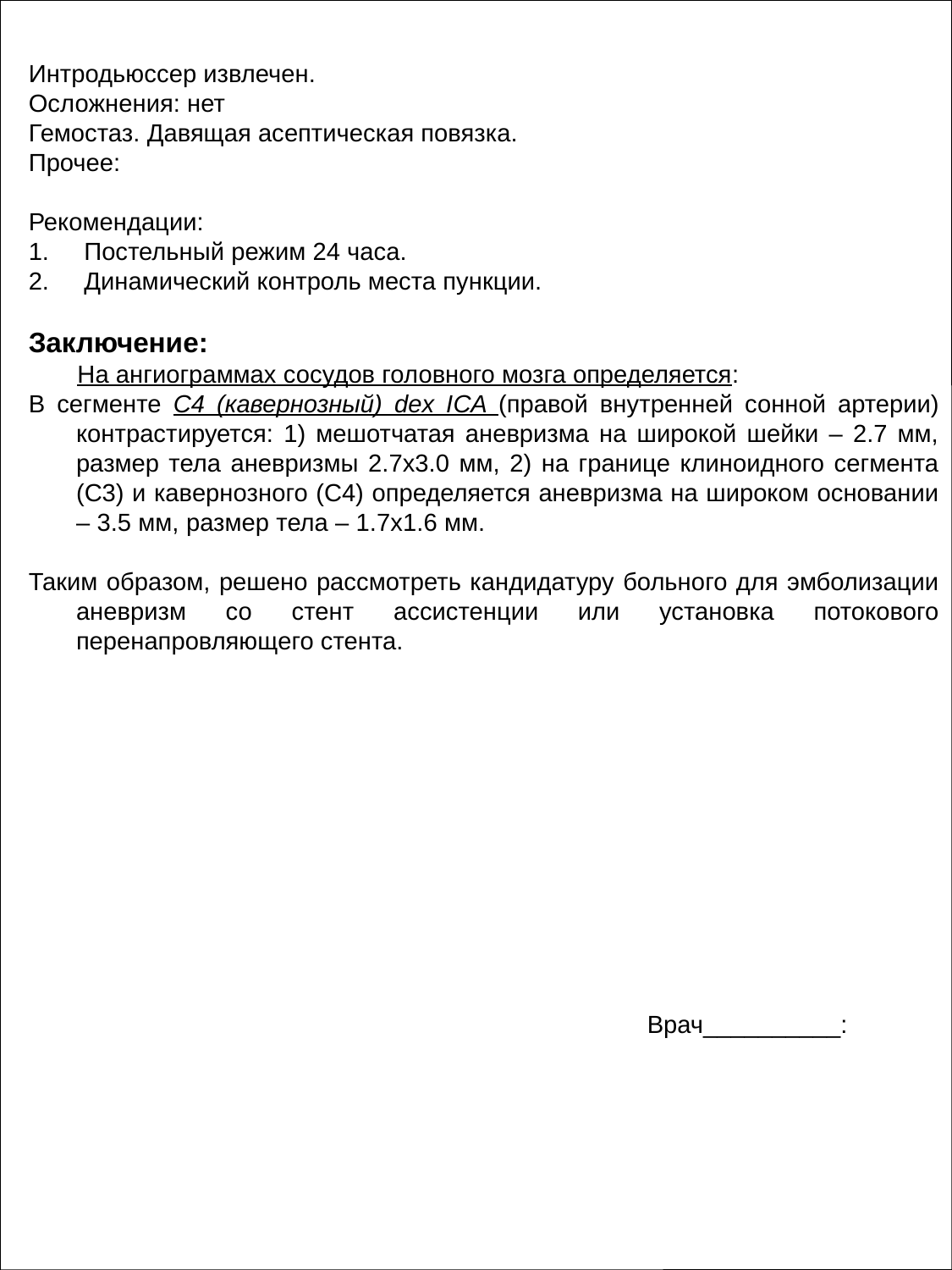

Интродьюссер извлечен.
Осложнения: нет
Гемостаз. Давящая асептическая повязка.
Прочее:

Рекомендации:
1.     Постельный режим 24 часа.
2.     Динамический контроль места пункции.

Заключение:
       На ангиограммах сосудов головного мозга определяется:
В сегменте С4 (кавернозный) dex ICA (правой внутренней сонной артерии) контрастируется: 1) мешотчатая аневризма на широкой шейки – 2.7 мм, размер тела аневризмы 2.7х3.0 мм, 2) на границе клиноидного сегмента (С3) и кавернозного (С4) определяется аневризма на широком основании – 3.5 мм, размер тела – 1.7х1.6 мм.
Таким образом, решено рассмотреть кандидатуру больного для эмболизации аневризм со стент ассистенции или установка потокового перенапровляющего стента.

Врач__________: